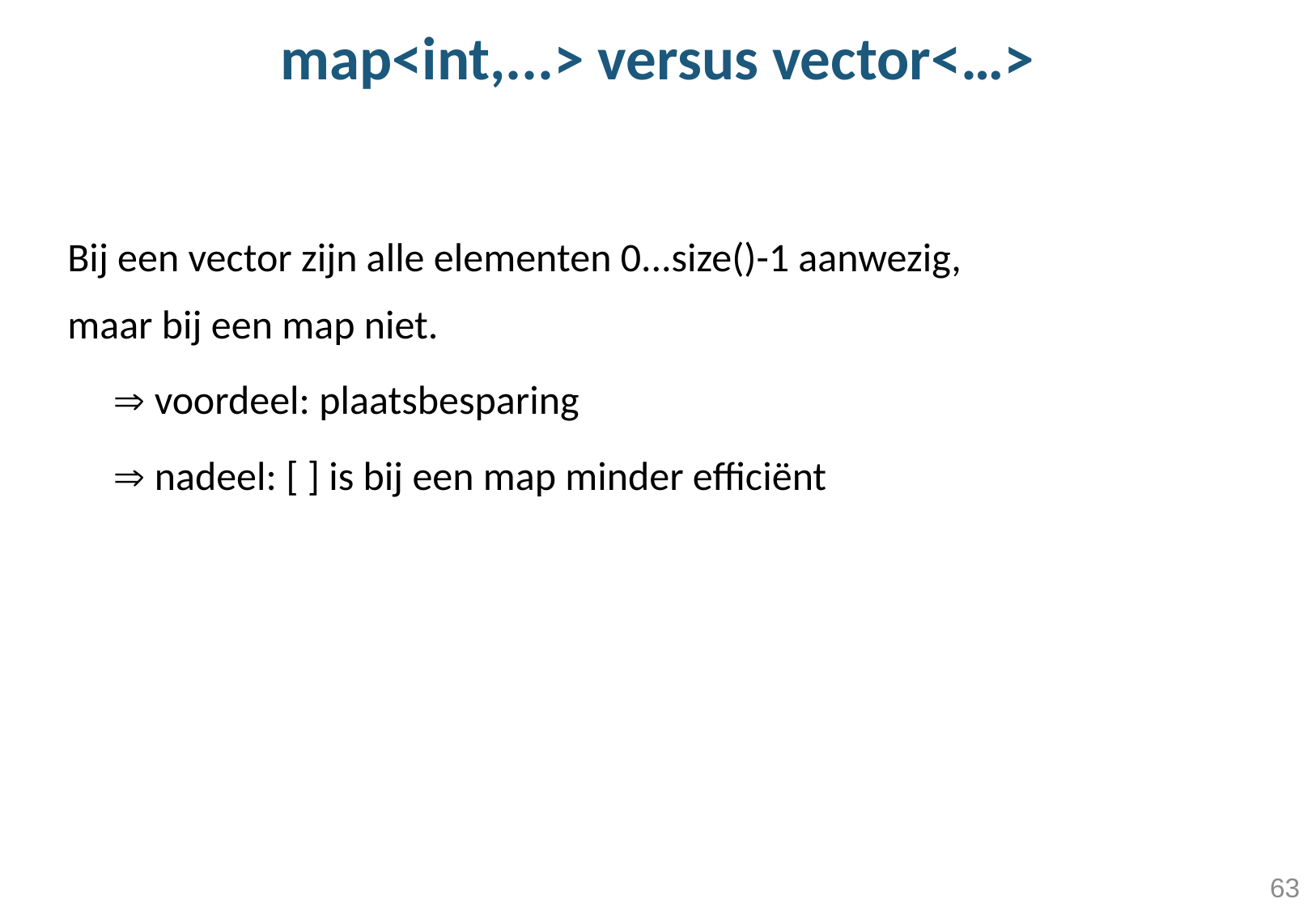

# map<int,...> versus vector<…>
Bij een vector zijn alle elementen 0...size()-1 aanwezig,                      maar bij een map niet.
	⇒ voordeel: plaatsbesparing
	⇒ nadeel: [ ] is bij een map minder efficiënt
63
63